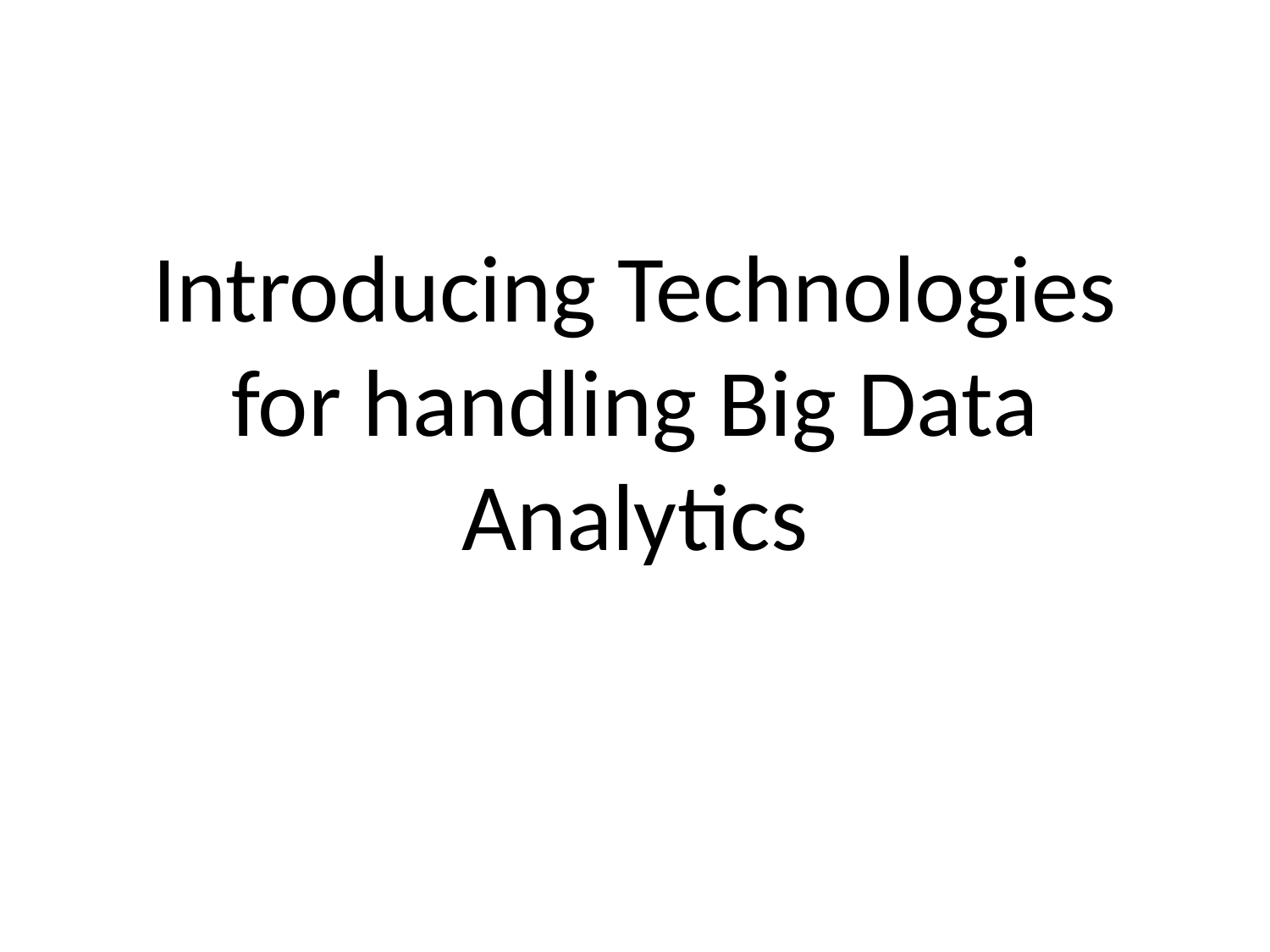

# Introducing Technologies for handling Big Data Analytics